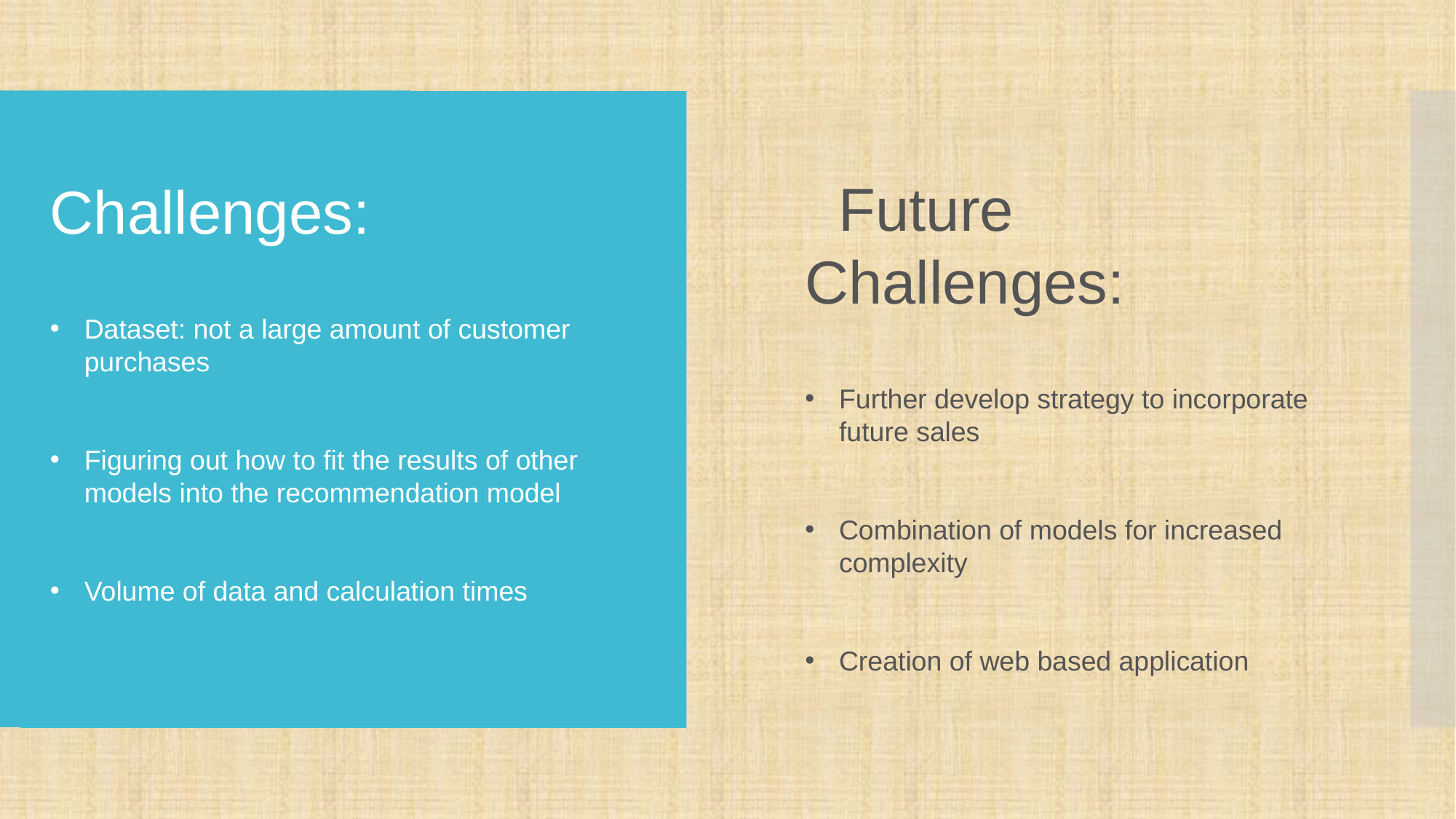

Future Challenges:

Further develop strategy to incorporate future sales

Combination of models for increased complexity

Creation of web based application

Challenges:

Dataset: not a large amount of customer purchases

Figuring out how to fit the results of other models into the recommendation model

Volume of data and calculation times